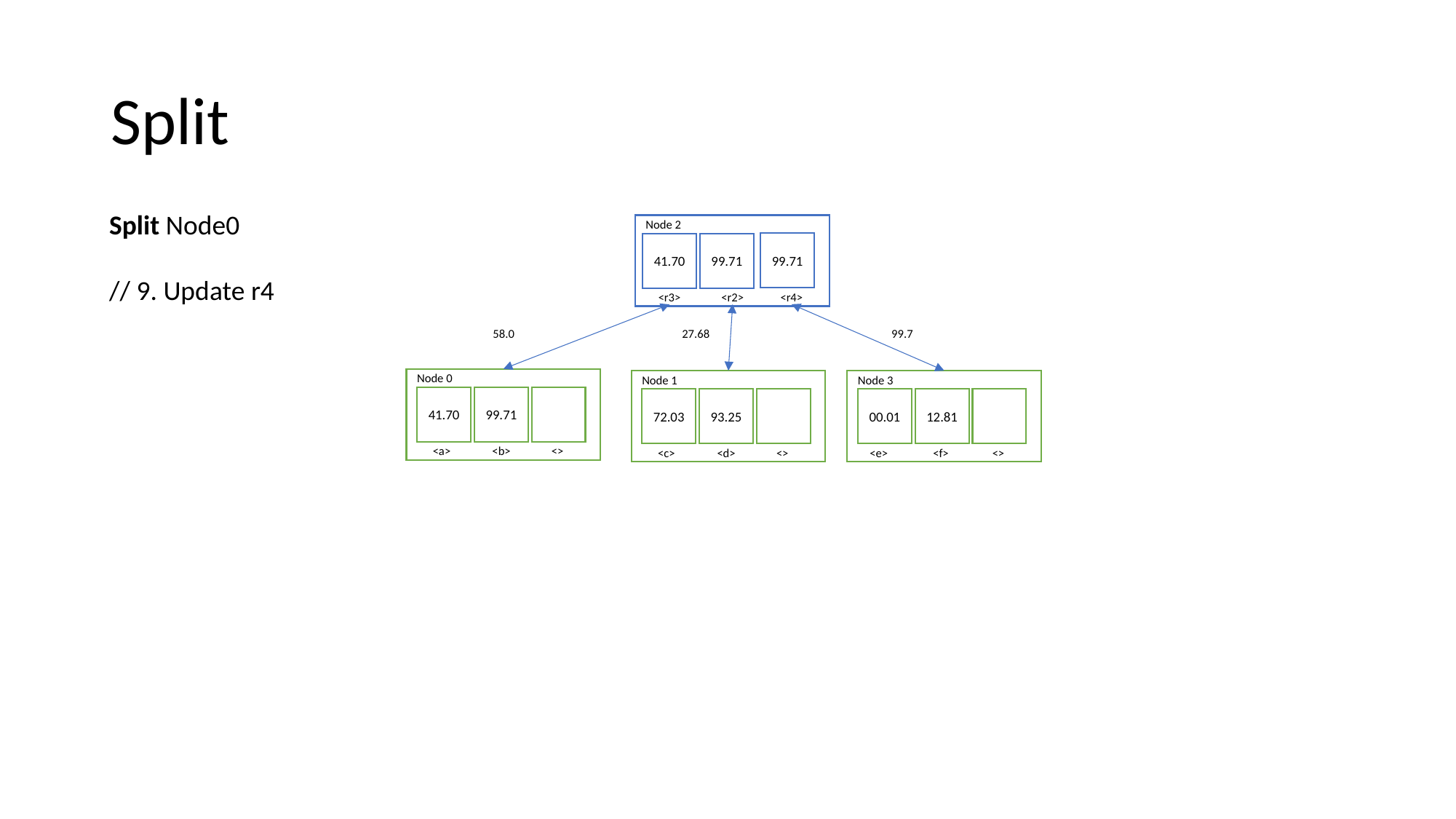

# Split
Split Node0

// 9. Update r4

Node 2
99.71
41.70
99.71
<r2>
<r4>
<r3>
99.7
58.0
27.68

Node 0

Node 1
Node 3
41.70
99.71

72.03
93.25

00.01
12.81

<a>
<b>
<>
<c>
<d>
<>
<e>
<f>
<>